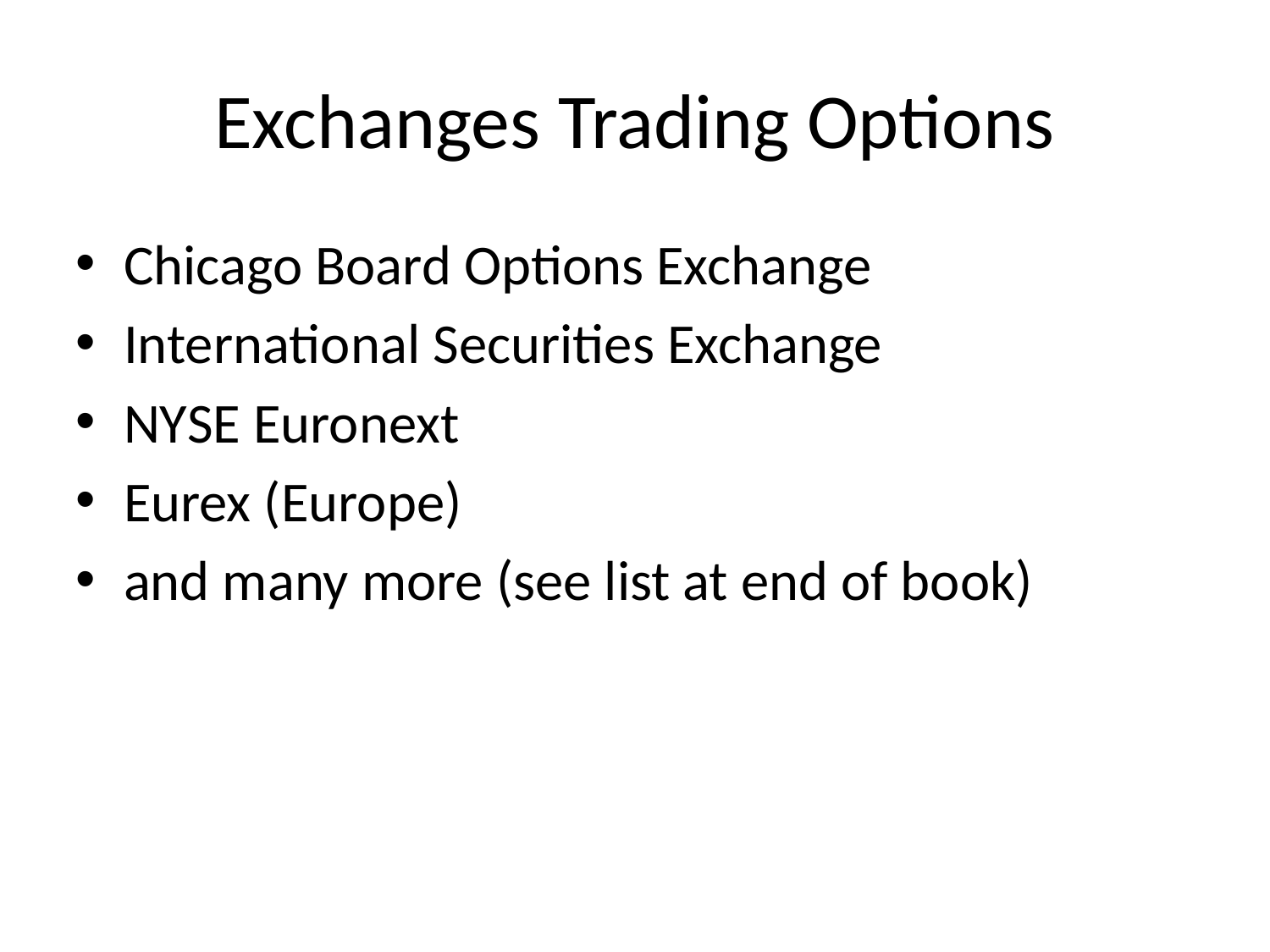

# Exchanges Trading Options
Chicago Board Options Exchange
International Securities Exchange
NYSE Euronext
Eurex (Europe)
and many more (see list at end of book)